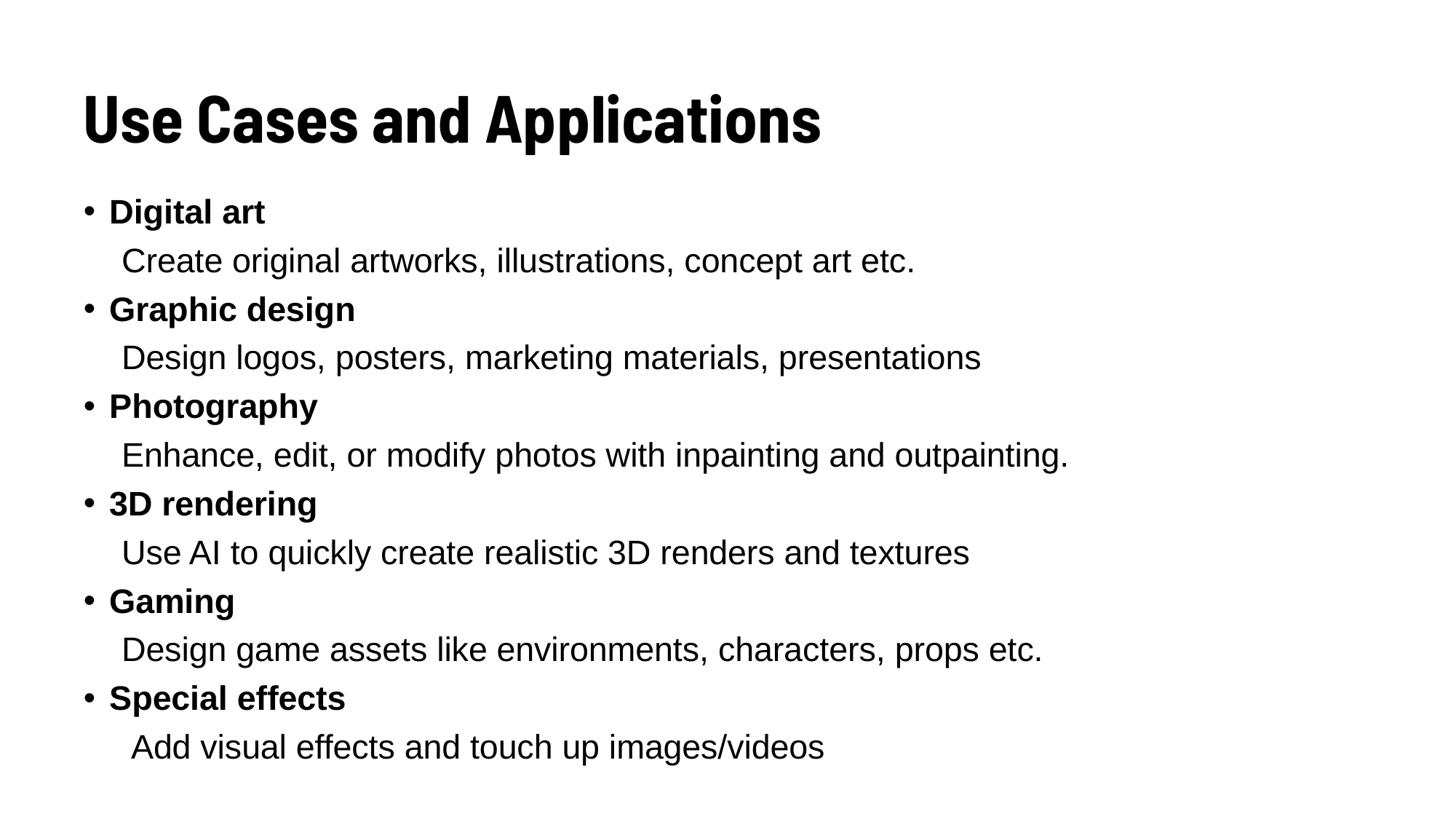

# Use Cases and Applications
Digital art
    Create original artworks, illustrations, concept art etc.
Graphic design
    Design logos, posters, marketing materials, presentations
Photography
    Enhance, edit, or modify photos with inpainting and outpainting.
3D rendering
    Use AI to quickly create realistic 3D renders and textures
Gaming
    Design game assets like environments, characters, props etc.
Special effects
     Add visual effects and touch up images/videos